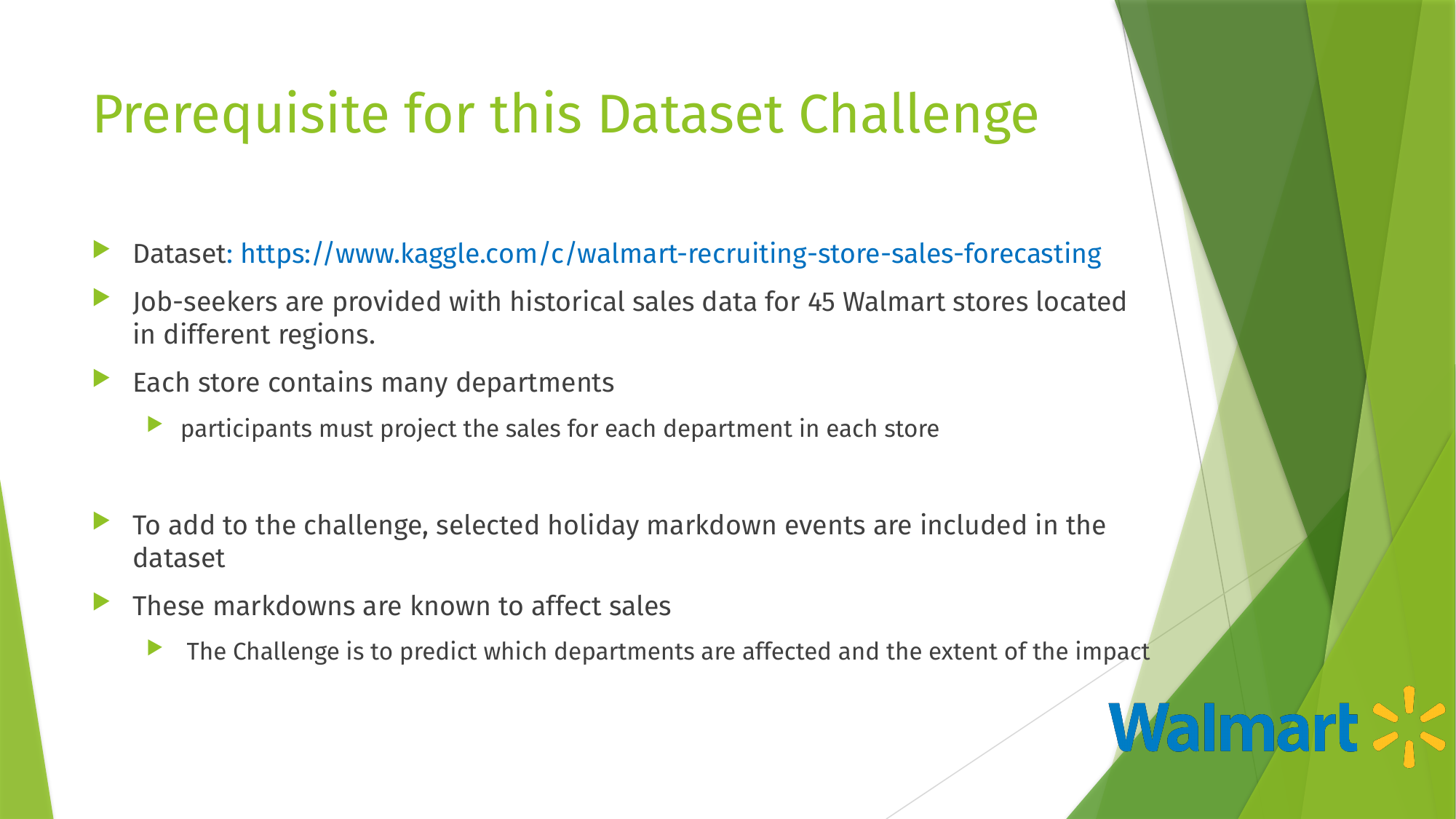

# Prerequisite for this Dataset Challenge
Dataset: https://www.kaggle.com/c/walmart-recruiting-store-sales-forecasting
Job-seekers are provided with historical sales data for 45 Walmart stores located in different regions.
Each store contains many departments
participants must project the sales for each department in each store

To add to the challenge, selected holiday markdown events are included in the dataset
These markdowns are known to affect sales
 The Challenge is to predict which departments are affected and the extent of the impact